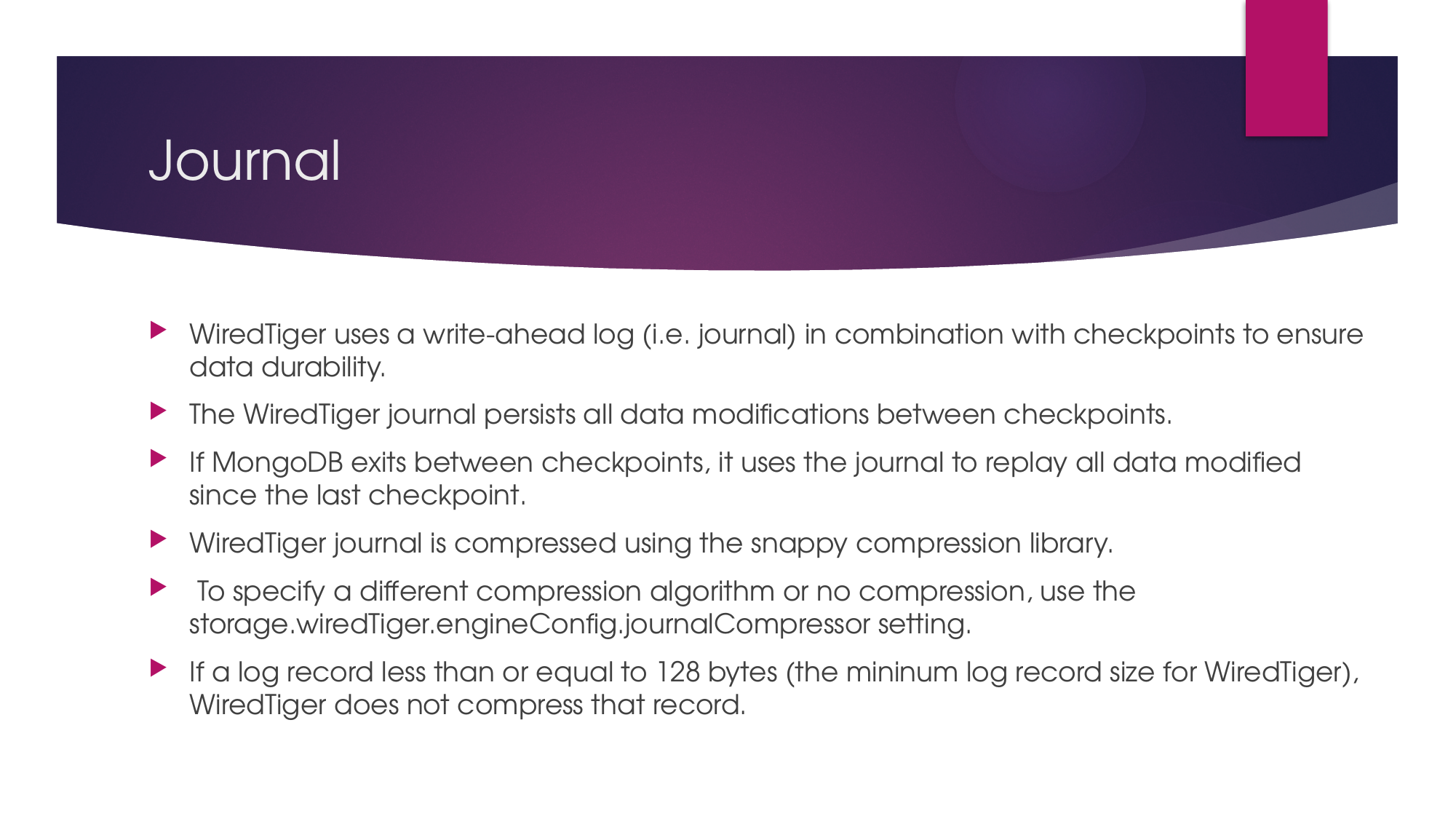

# Journal
WiredTiger uses a write-ahead log (i.e. journal) in combination with checkpoints to ensure data durability.
The WiredTiger journal persists all data modifications between checkpoints.
If MongoDB exits between checkpoints, it uses the journal to replay all data modified since the last checkpoint.
WiredTiger journal is compressed using the snappy compression library.
 To specify a different compression algorithm or no compression, use the storage.wiredTiger.engineConfig.journalCompressor setting.
If a log record less than or equal to 128 bytes (the mininum log record size for WiredTiger), WiredTiger does not compress that record.